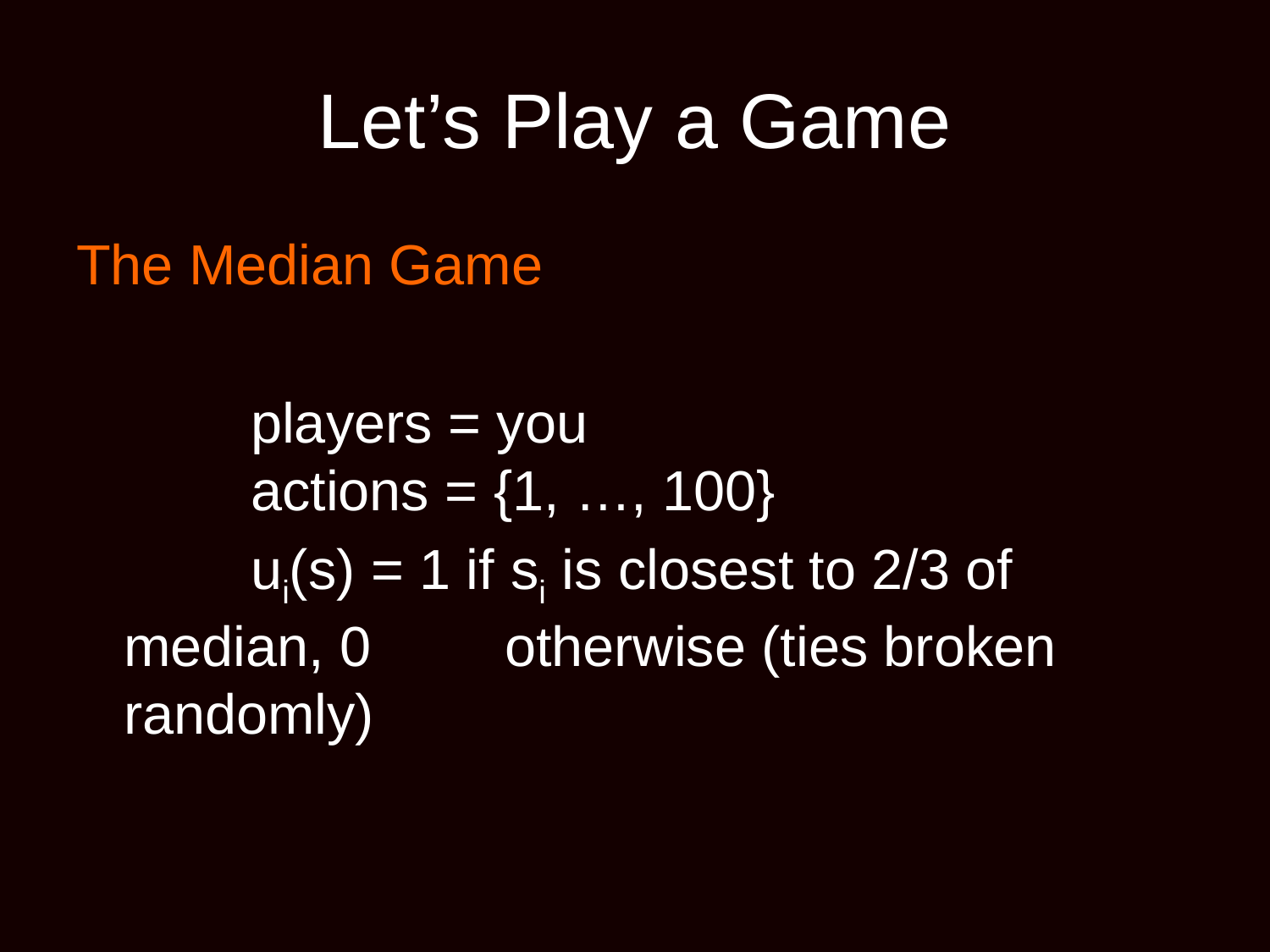

# Let’s Play a Game
The Median Game

		players = you
	actions = {1, …, 100}
		ui(s) = 1 if si is closest to 2/3 of median, 0 	otherwise (ties broken randomly)